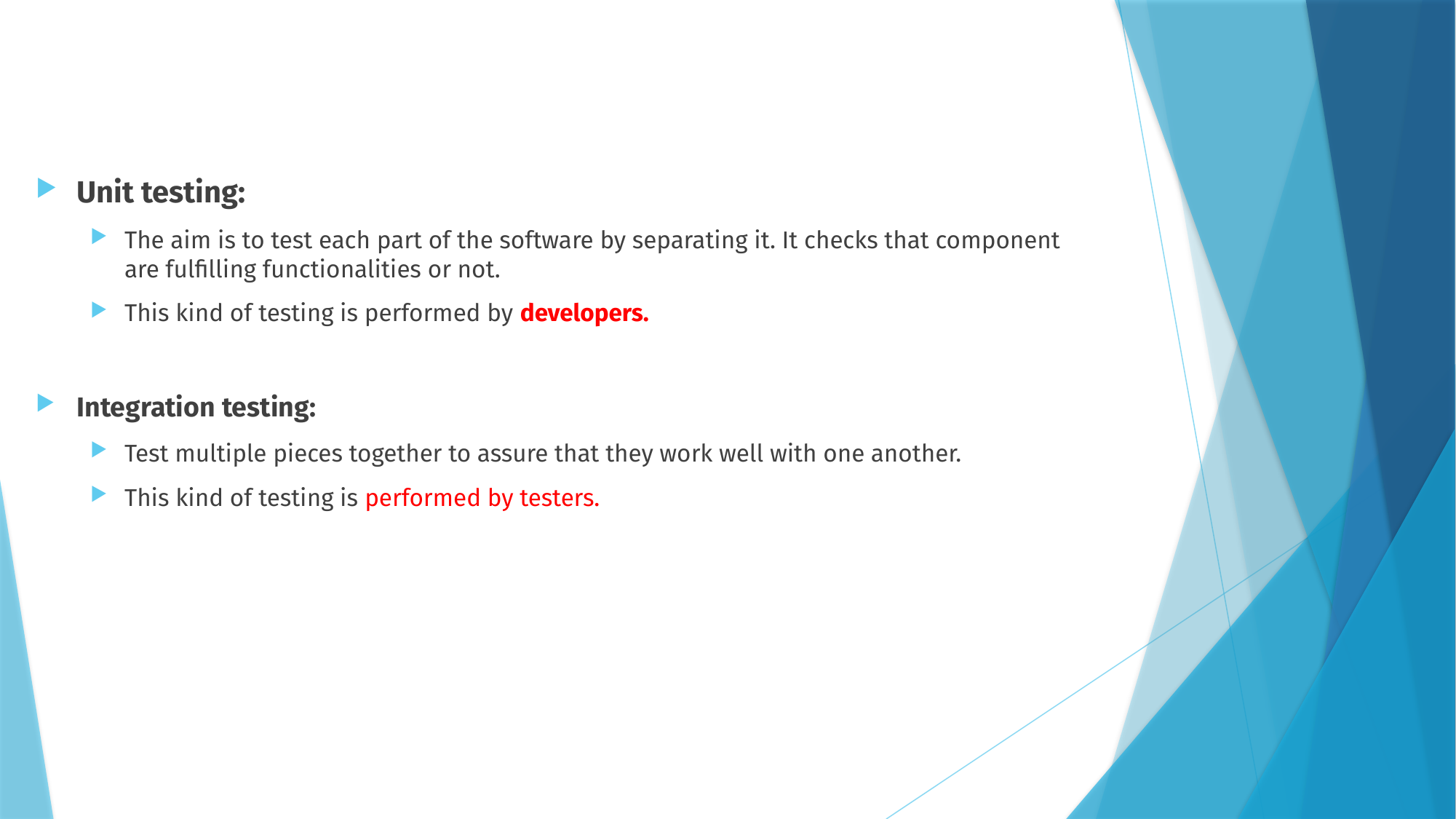

Unit testing:
The aim is to test each part of the software by separating it. It checks that component are fulfilling functionalities or not.
This kind of testing is performed by developers.

Integration testing:
Test multiple pieces together to assure that they work well with one another.
This kind of testing is performed by testers.